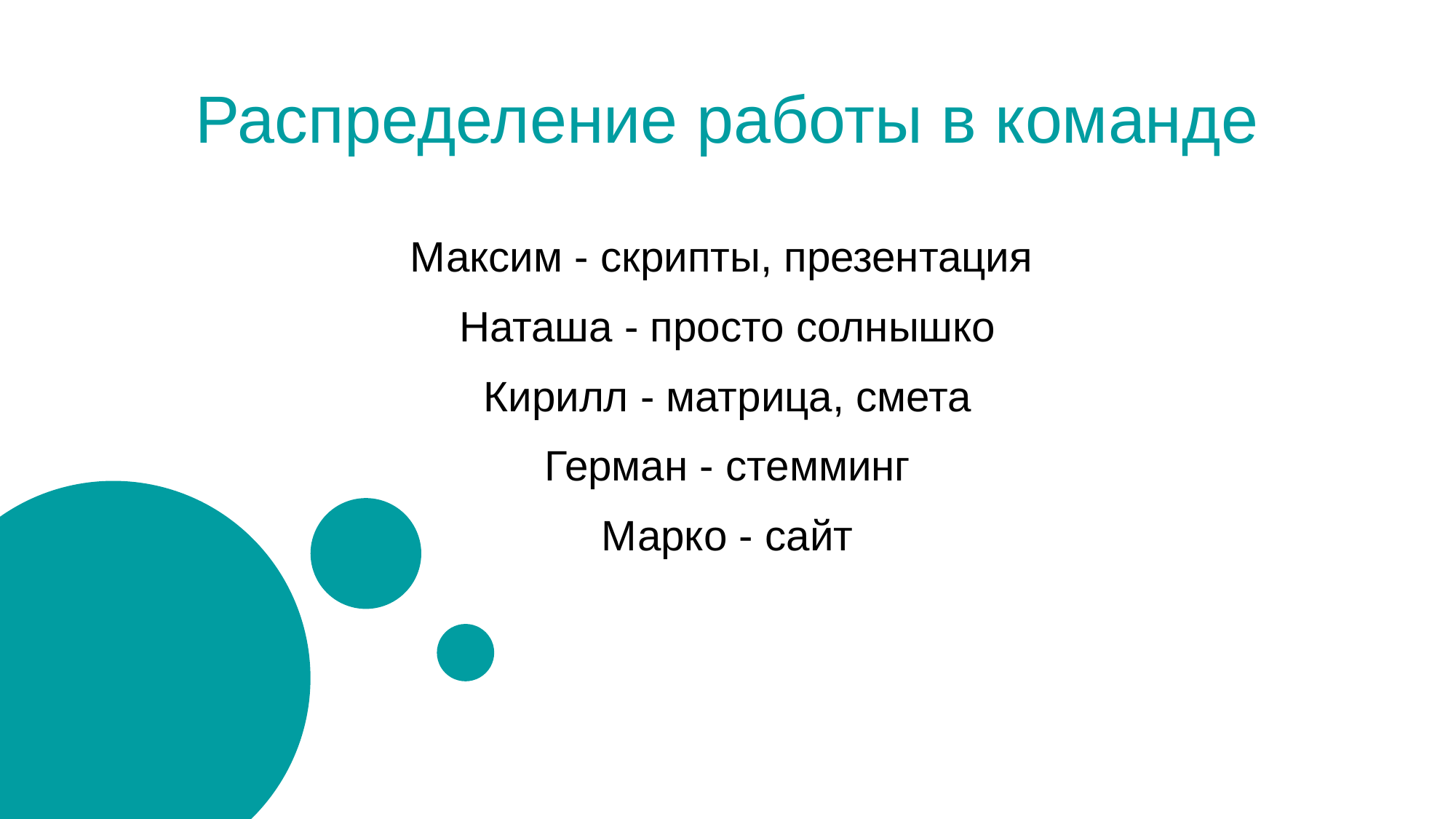

# Распределение работы в команде
Максим - скрипты, презентация
Наташа - просто солнышко
Кирилл - матрица, смета
Герман - стемминг
Марко - сайт